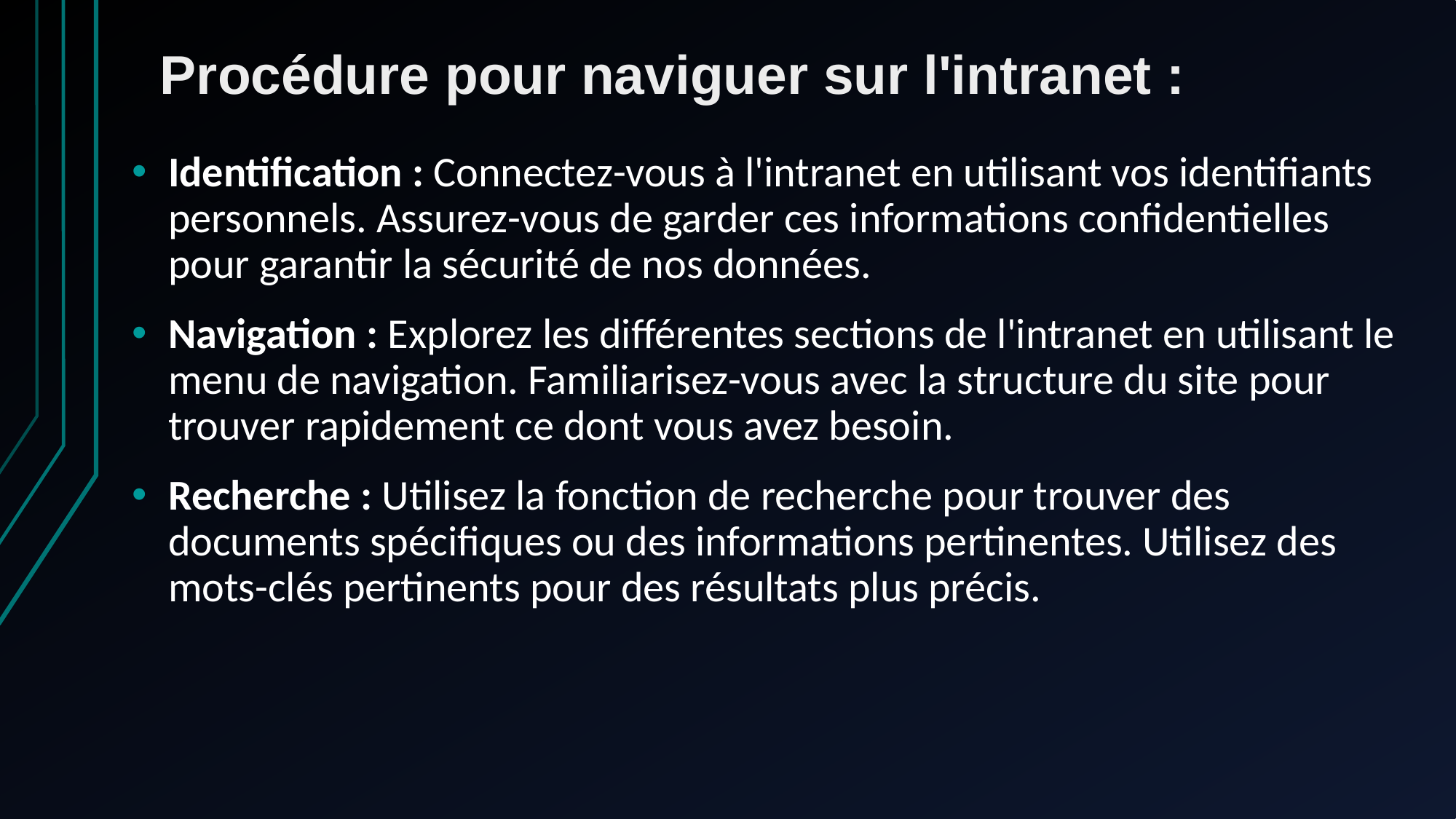

# Procédure pour naviguer sur l'intranet :
Identification : Connectez-vous à l'intranet en utilisant vos identifiants personnels. Assurez-vous de garder ces informations confidentielles pour garantir la sécurité de nos données.
Navigation : Explorez les différentes sections de l'intranet en utilisant le menu de navigation. Familiarisez-vous avec la structure du site pour trouver rapidement ce dont vous avez besoin.
Recherche : Utilisez la fonction de recherche pour trouver des documents spécifiques ou des informations pertinentes. Utilisez des mots-clés pertinents pour des résultats plus précis.